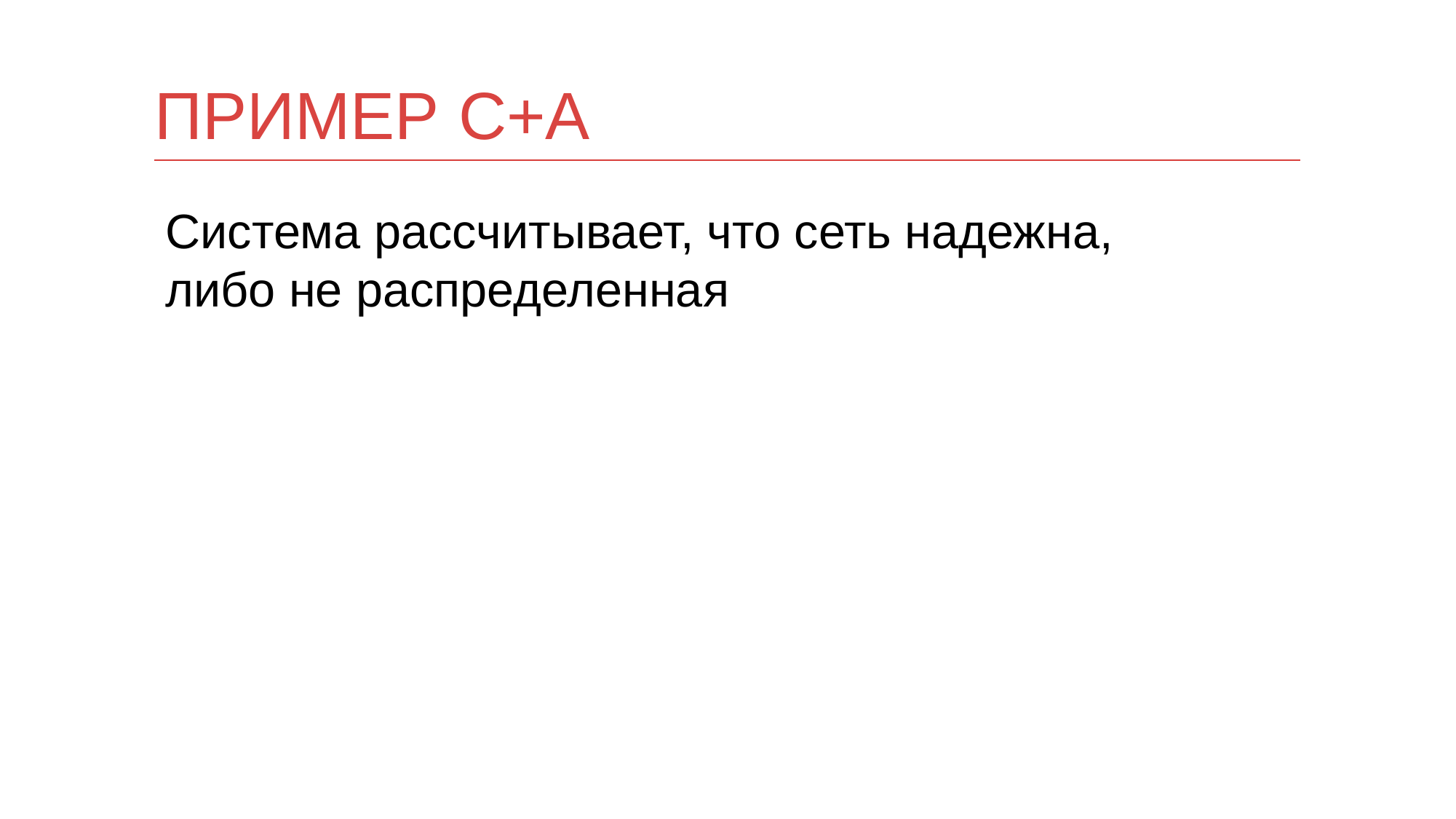

# Пример c+A
Система рассчитывает, что сеть надежна,
либо не распределенная